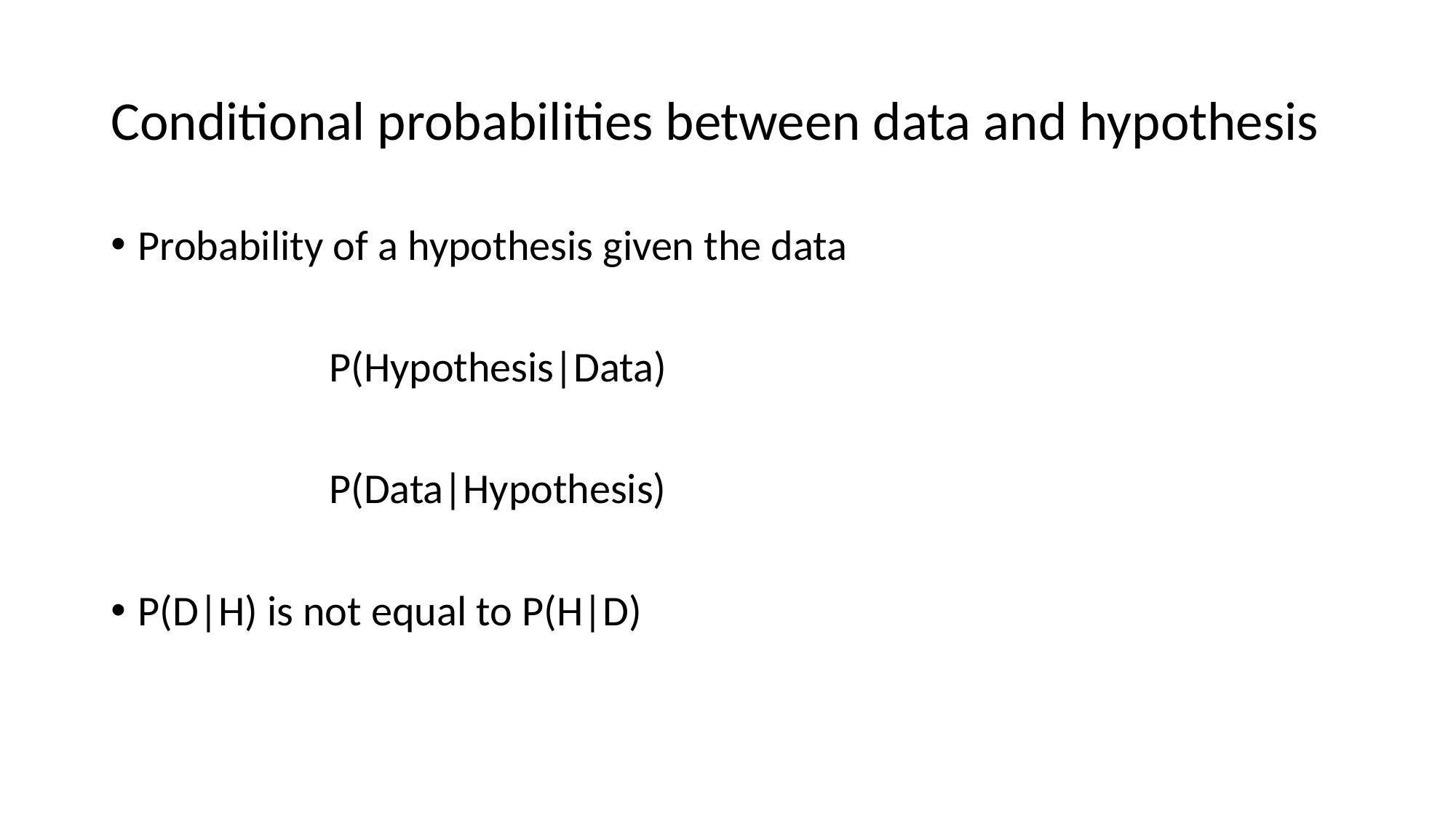

# Conditional probabilities between data and hypothesis
Probability of a hypothesis given the data

		P(Hypothesis|Data)

		P(Data|Hypothesis)

P(D|H) is not equal to P(H|D)